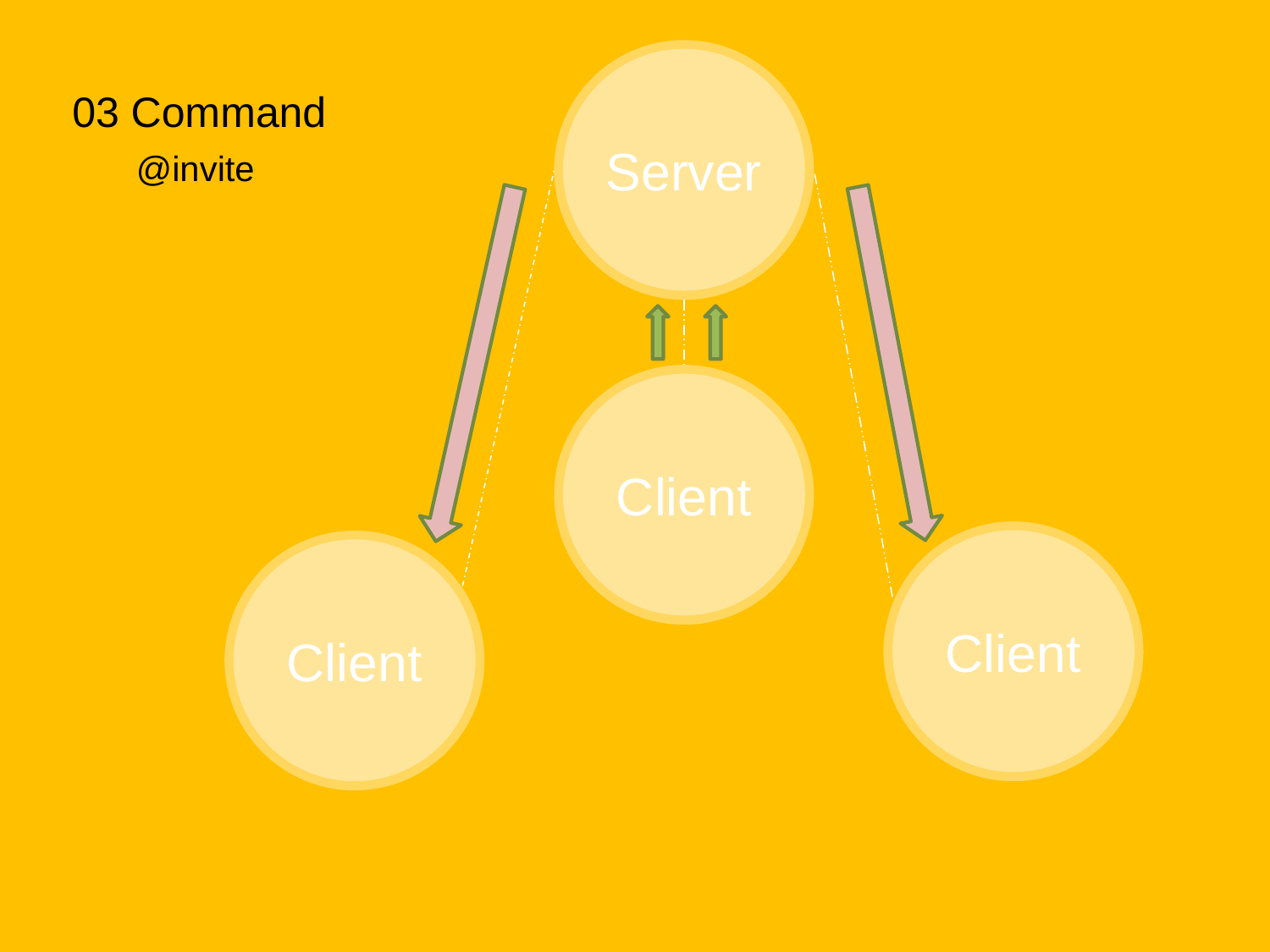

Server

03 Command
@invite

Client

Client

Client